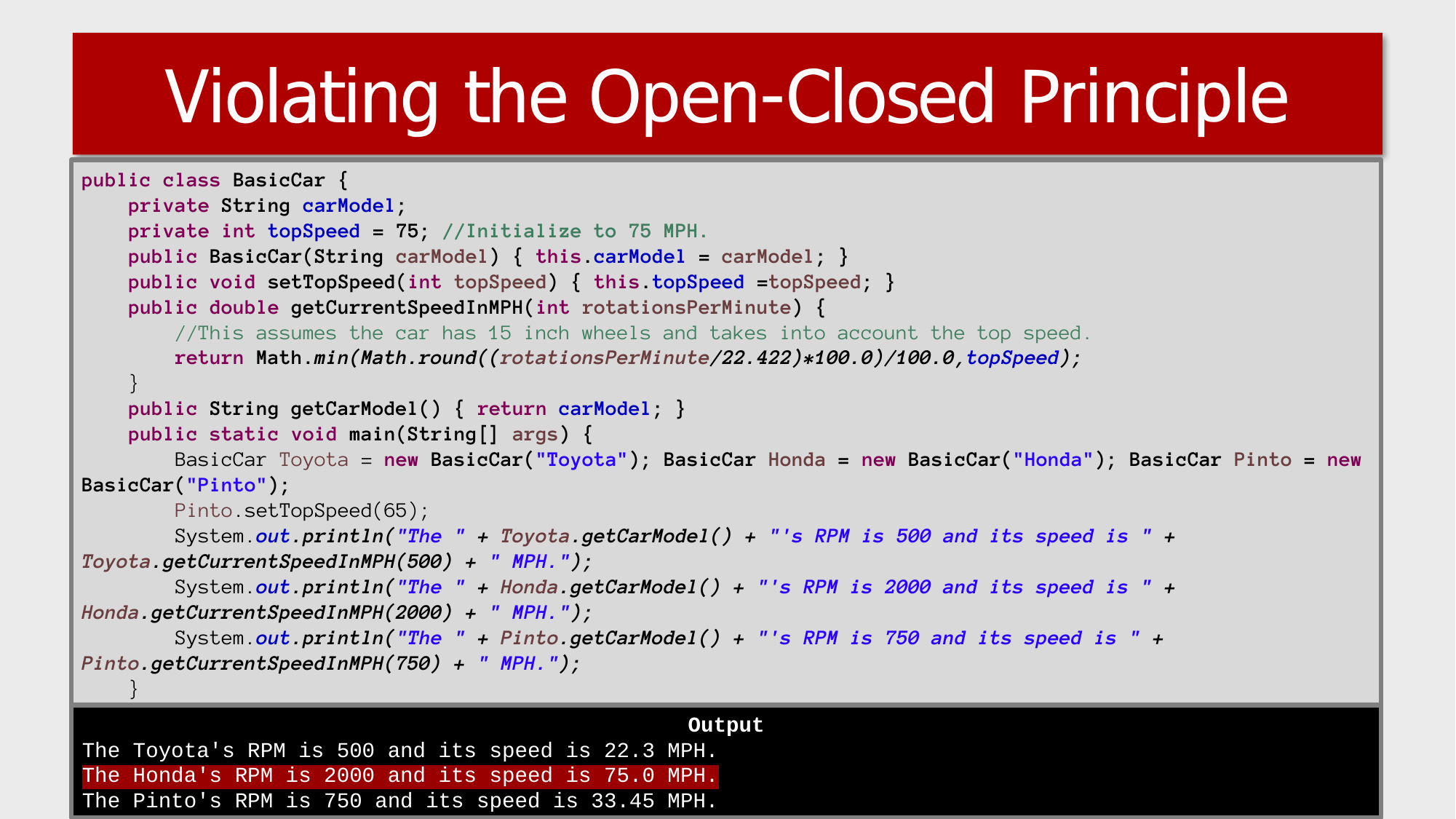

# Violating the Open-Closed Principle
public class BasicCar {
    private String carModel;
    private int topSpeed = 75; //Initialize to 75 MPH.
    public BasicCar(String carModel) { this.carModel = carModel; }
    public void setTopSpeed(int topSpeed) { this.topSpeed =topSpeed; }
    public double getCurrentSpeedInMPH(int rotationsPerMinute) {
        //This assumes the car has 15 inch wheels and takes into account the top speed.
        return Math.min(Math.round((rotationsPerMinute/22.422)*100.0)/100.0,topSpeed);
    }
    public String getCarModel() { return carModel; }
    public static void main(String[] args) {
        BasicCar Toyota = new BasicCar("Toyota"); BasicCar Honda = new BasicCar("Honda"); BasicCar Pinto = new BasicCar("Pinto");
        Pinto.setTopSpeed(65);
        System.out.println("The " + Toyota.getCarModel() + "'s RPM is 500 and its speed is " + Toyota.getCurrentSpeedInMPH(500) + " MPH.");
        System.out.println("The " + Honda.getCarModel() + "'s RPM is 2000 and its speed is " + Honda.getCurrentSpeedInMPH(2000) + " MPH.");
        System.out.println("The " + Pinto.getCarModel() + "'s RPM is 750 and its speed is " + Pinto.getCurrentSpeedInMPH(750) + " MPH.");
    }
}
Output
The Toyota's RPM is 500 and its speed is 22.3 MPH.
The Honda's RPM is 2000 and its speed is 75.0 MPH.
The Pinto's RPM is 750 and its speed is 33.45 MPH.